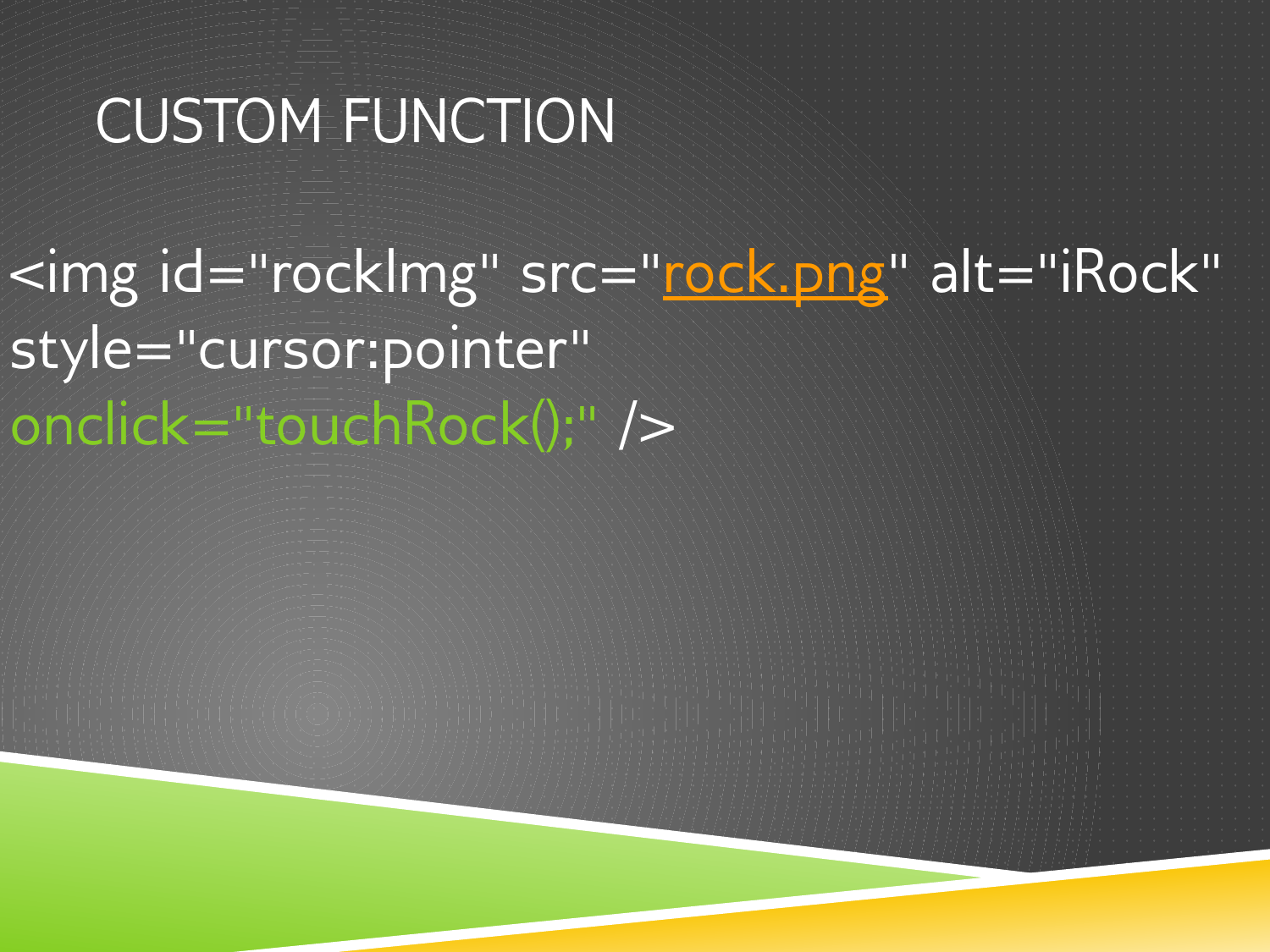

# Custom Function
<img id="rockImg" src="rock.png" alt="iRock" style="cursor:pointer" onclick="touchRock();" />